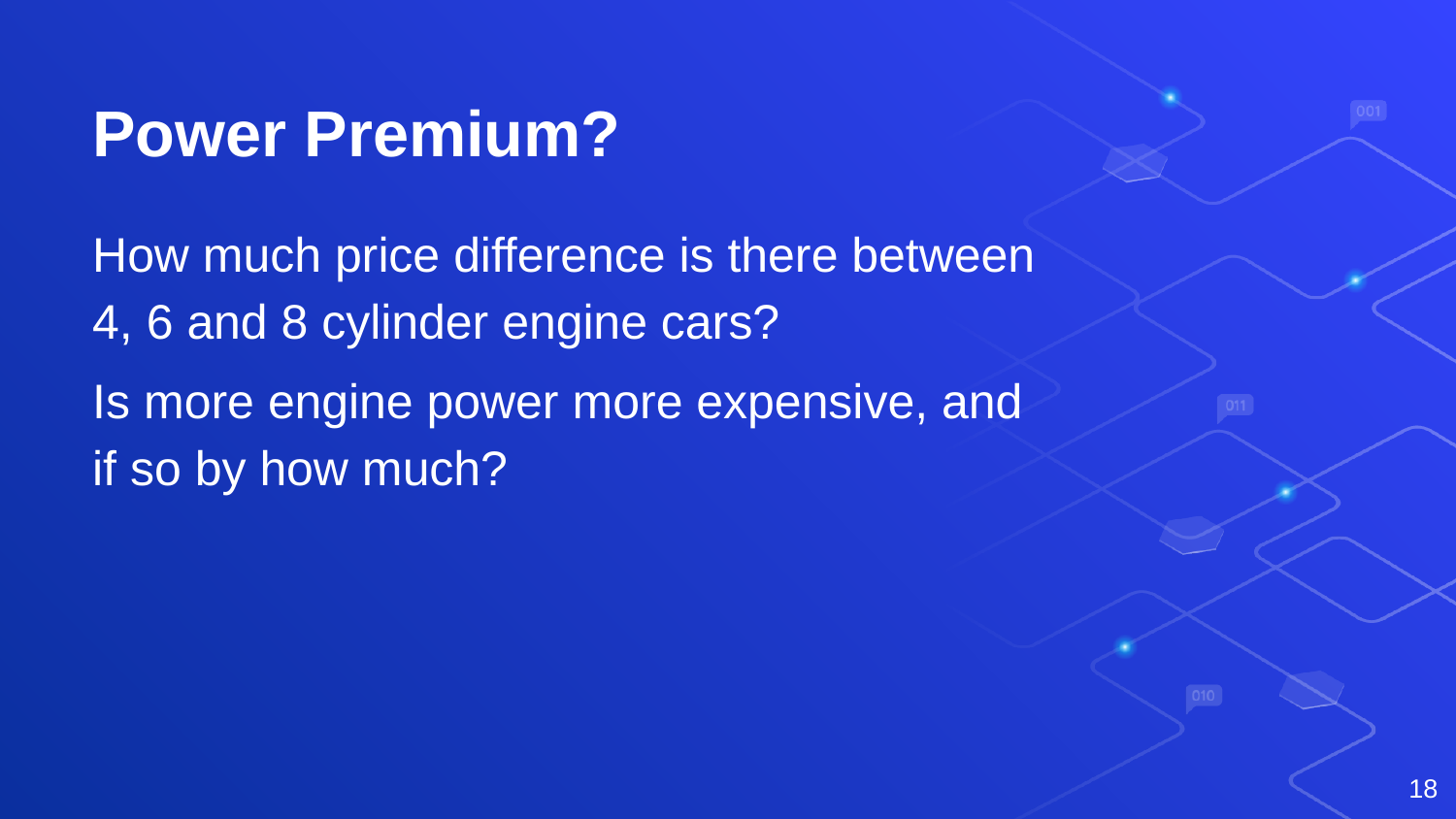

# Power Premium?
How much price difference is there between 4, 6 and 8 cylinder engine cars?
Is more engine power more expensive, and if so by how much?

18